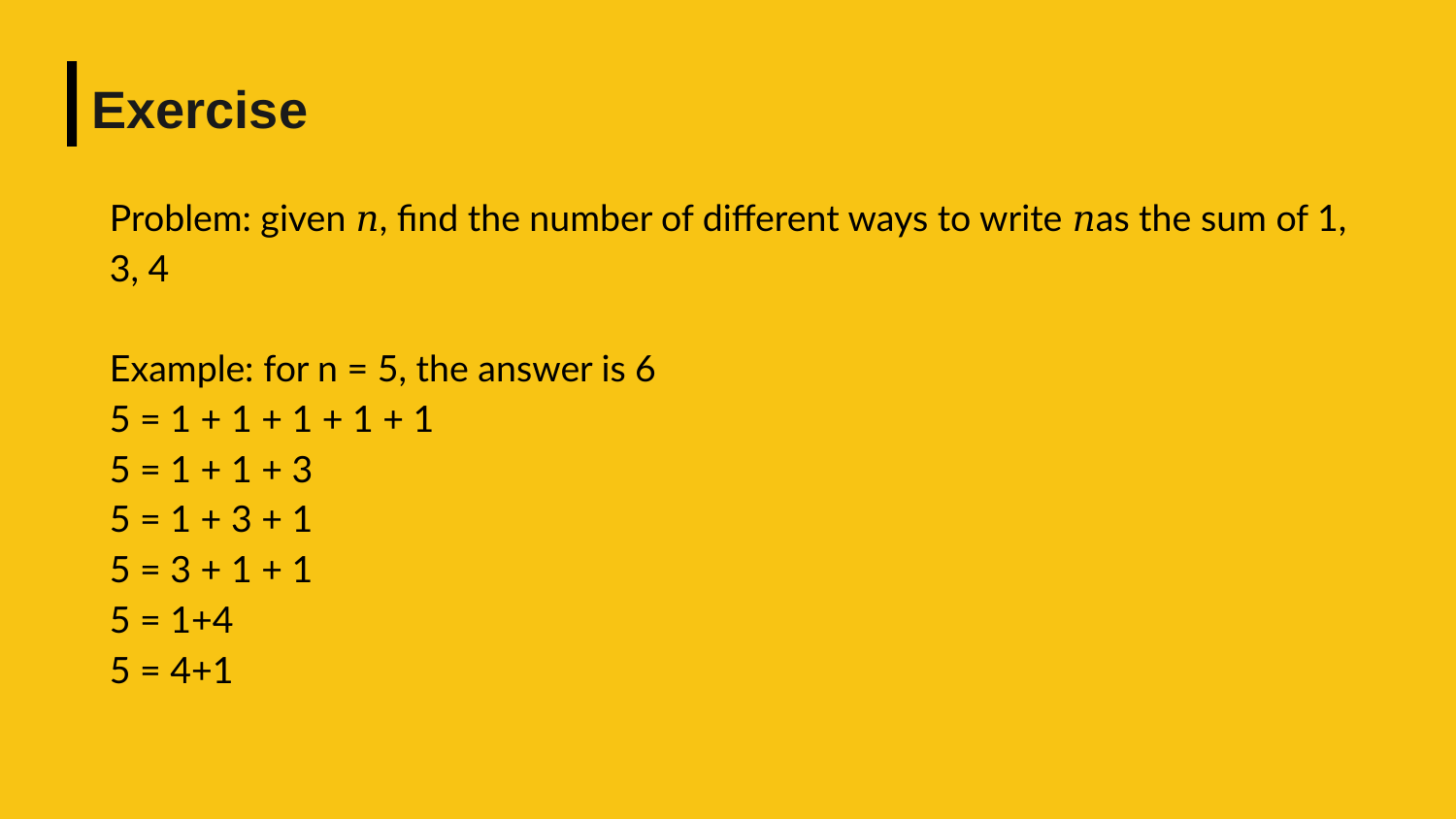

# Exercise
Problem: given 𝑛, find the number of different ways to write 𝑛as the sum of 1, 3, 4

Example: for n = 5, the answer is 6
5 = 1 + 1 + 1 + 1 + 1
5 = 1 + 1 + 3
5 = 1 + 3 + 1
5 = 3 + 1 + 1
5 = 1+4
5 = 4+1